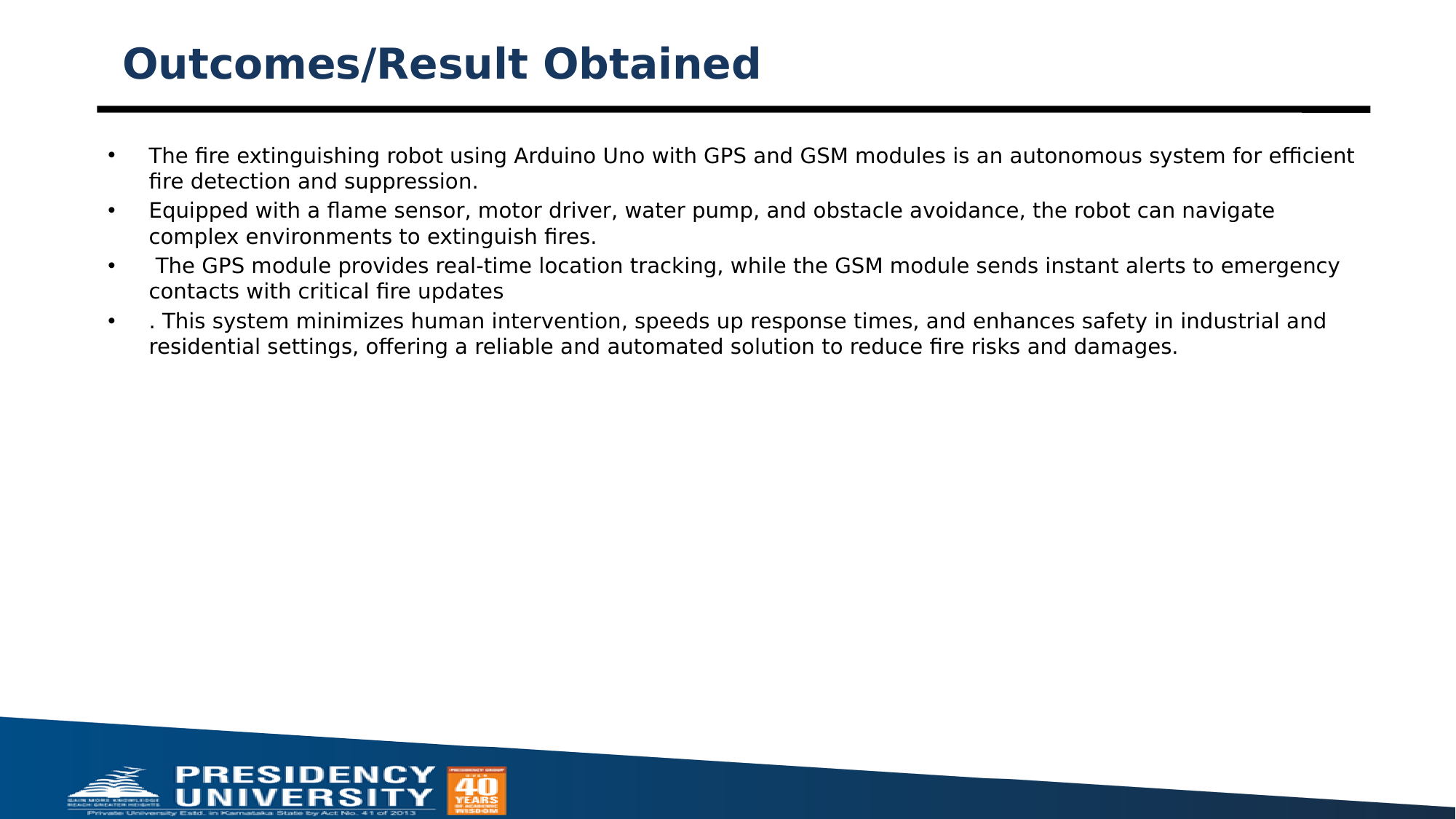

# Outcomes/Result Obtained
The fire extinguishing robot using Arduino Uno with GPS and GSM modules is an autonomous system for efficient fire detection and suppression.
Equipped with a flame sensor, motor driver, water pump, and obstacle avoidance, the robot can navigate complex environments to extinguish fires.
 The GPS module provides real-time location tracking, while the GSM module sends instant alerts to emergency contacts with critical fire updates
. This system minimizes human intervention, speeds up response times, and enhances safety in industrial and residential settings, offering a reliable and automated solution to reduce fire risks and damages.